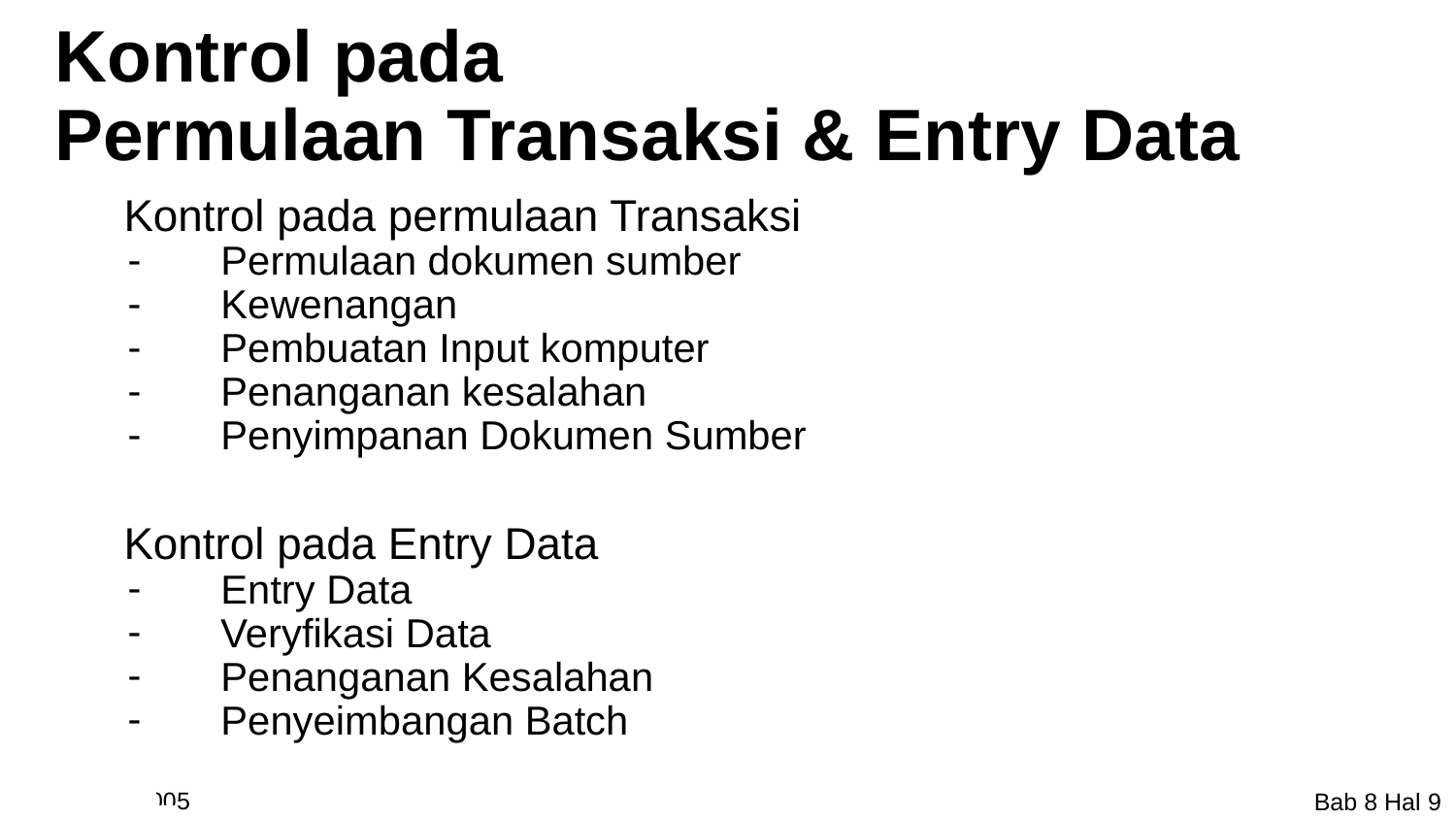

# Kontrol pada Permulaan Transaksi & Entry Data
Kontrol pada permulaan Transaksi
Permulaan dokumen sumber
Kewenangan
Pembuatan Input komputer
Penanganan kesalahan
Penyimpanan Dokumen Sumber

Kontrol pada Entry Data
Entry Data
Veryfikasi Data
Penanganan Kesalahan
Penyeimbangan Batch